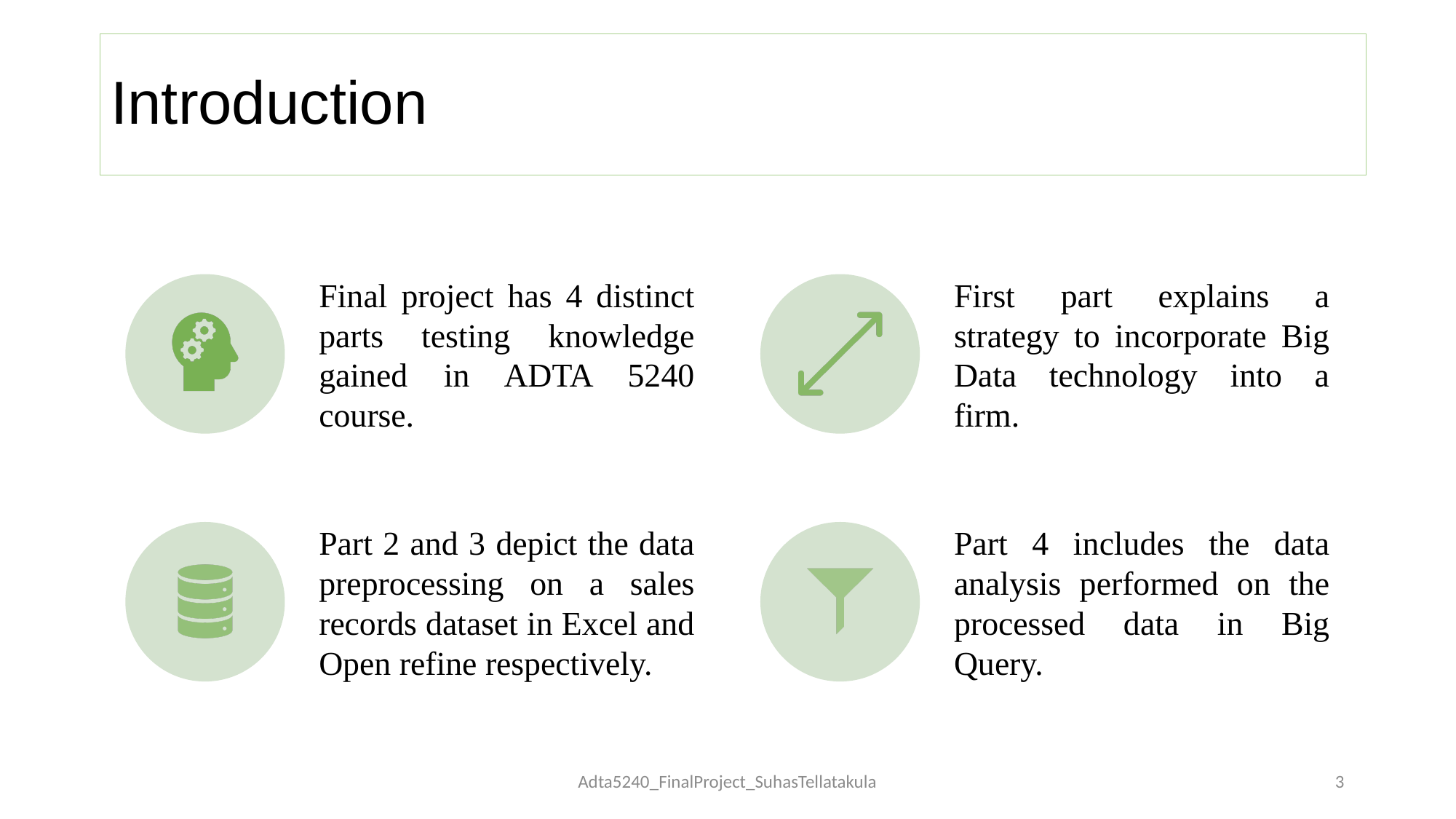

Introduction
Final project has 4 distinct parts testing knowledge gained in ADTA 5240 course.
First part explains a strategy to incorporate Big Data technology into a firm.
Part 2 and 3 depict the data preprocessing on a sales records dataset in Excel and Open refine respectively.
Part 4 includes the data analysis performed on the processed data in Big Query.
Adta5240_FinalProject_SuhasTellatakula
3